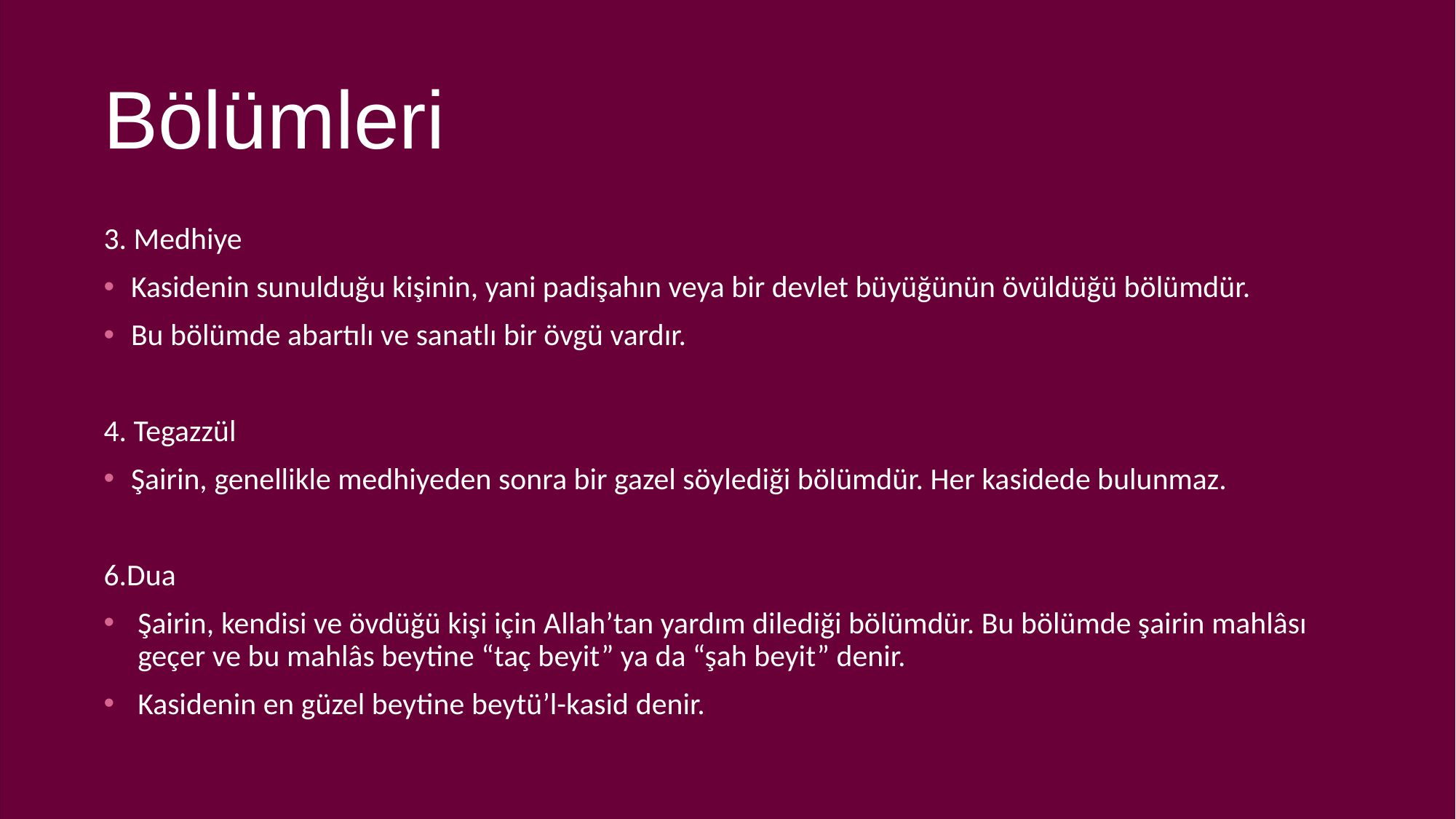

# Bölümleri
3. Medhiye
Kasidenin sunulduğu kişinin, yani padişahın veya bir devlet büyüğünün övüldüğü bölümdür.
Bu bölümde abartılı ve sanatlı bir övgü vardır.

4. Tegazzül
Şairin, genellikle medhiyeden sonra bir gazel söylediği bölümdür. Her kasidede bulunmaz.

6.Dua
Şairin, kendisi ve övdüğü kişi için Allah’tan yardım dilediği bölümdür. Bu bölümde şairin mahlâsı geçer ve bu mahlâs beytine “taç beyit” ya da “şah beyit” denir.
Kasidenin en güzel beytine beytü’l-kasid denir.